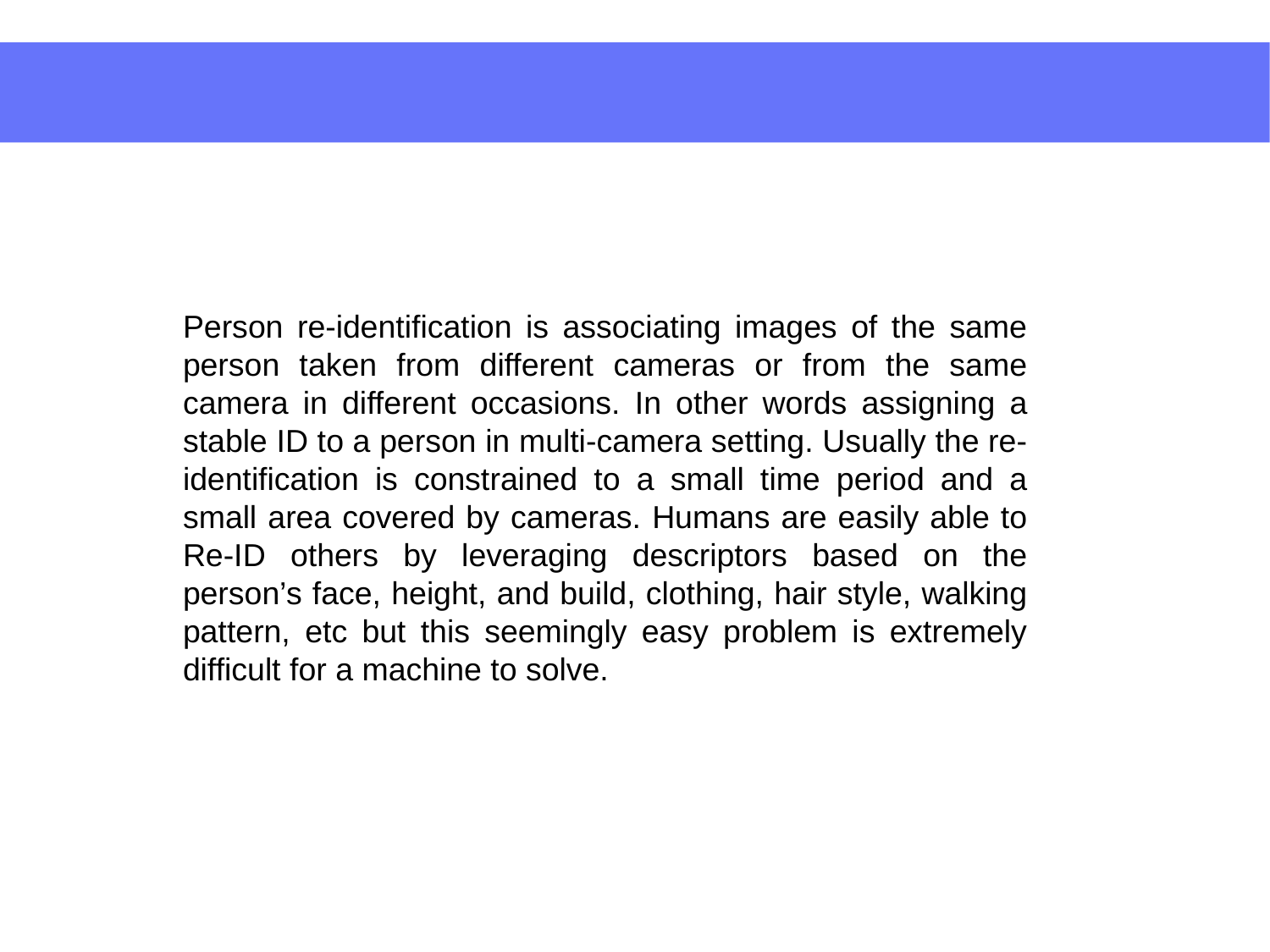

Person re-identification is associating images of the same person taken from different cameras or from the same camera in different occasions. In other words assigning a stable ID to a person in multi-camera setting. Usually the re-identification is constrained to a small time period and a small area covered by cameras. Humans are easily able to Re-ID others by leveraging descriptors based on the person’s face, height, and build, clothing, hair style, walking pattern, etc but this seemingly easy problem is extremely difficult for a machine to solve.